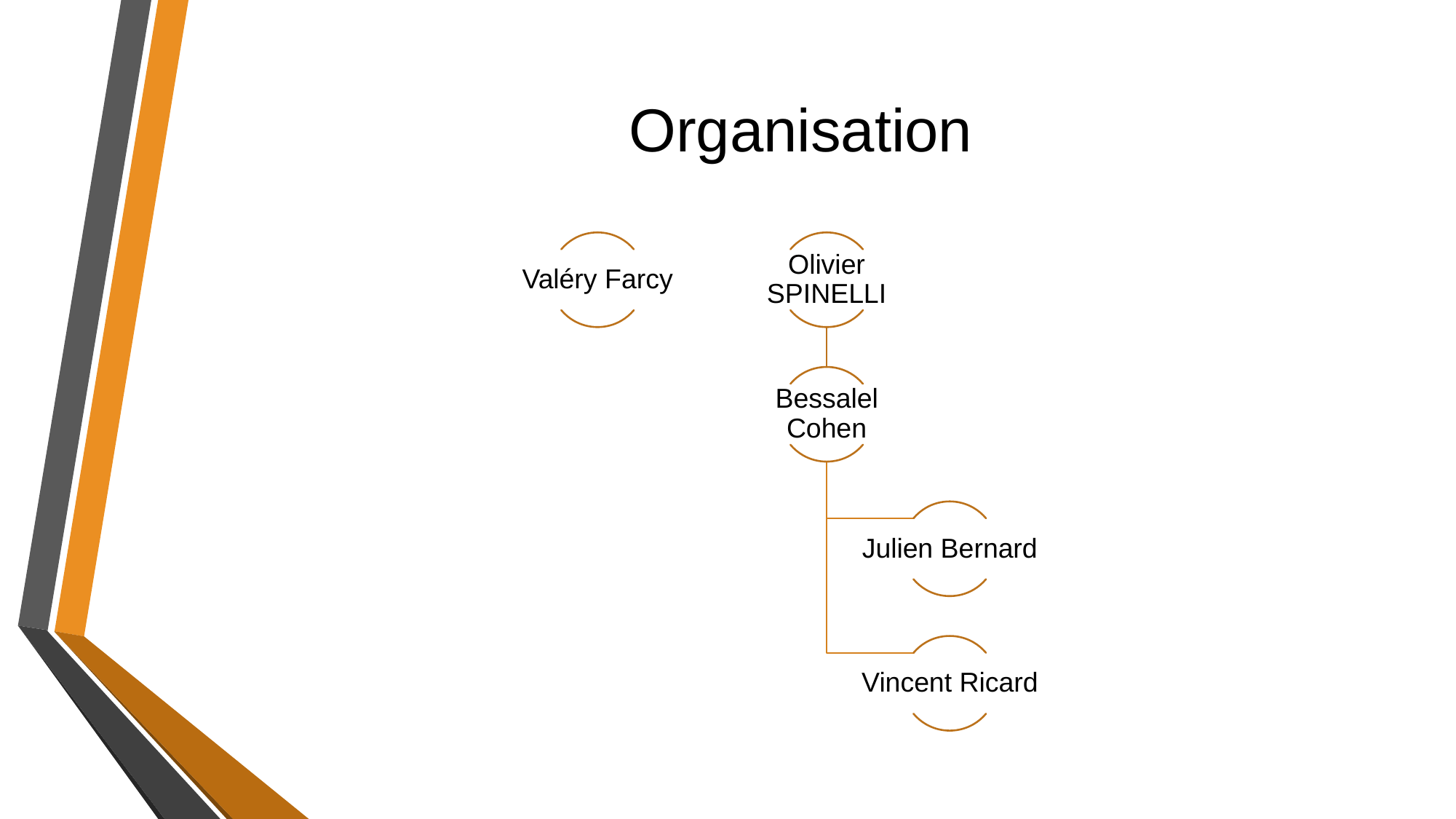

# Organisation
Valéry Farcy
Olivier SPINELLI
Bessalel Cohen
Julien Bernard
Vincent Ricard